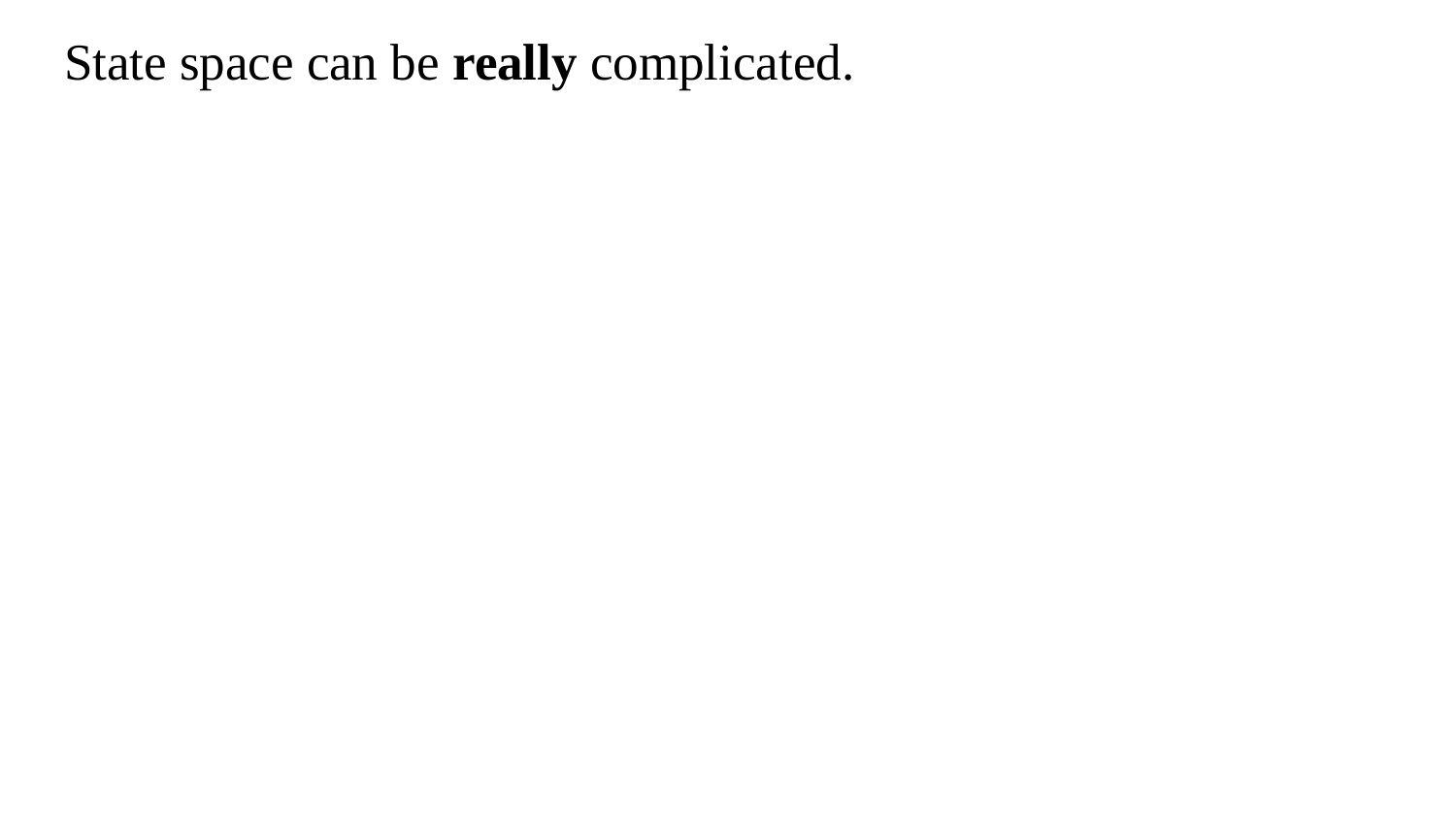

# State space can be really complicated.